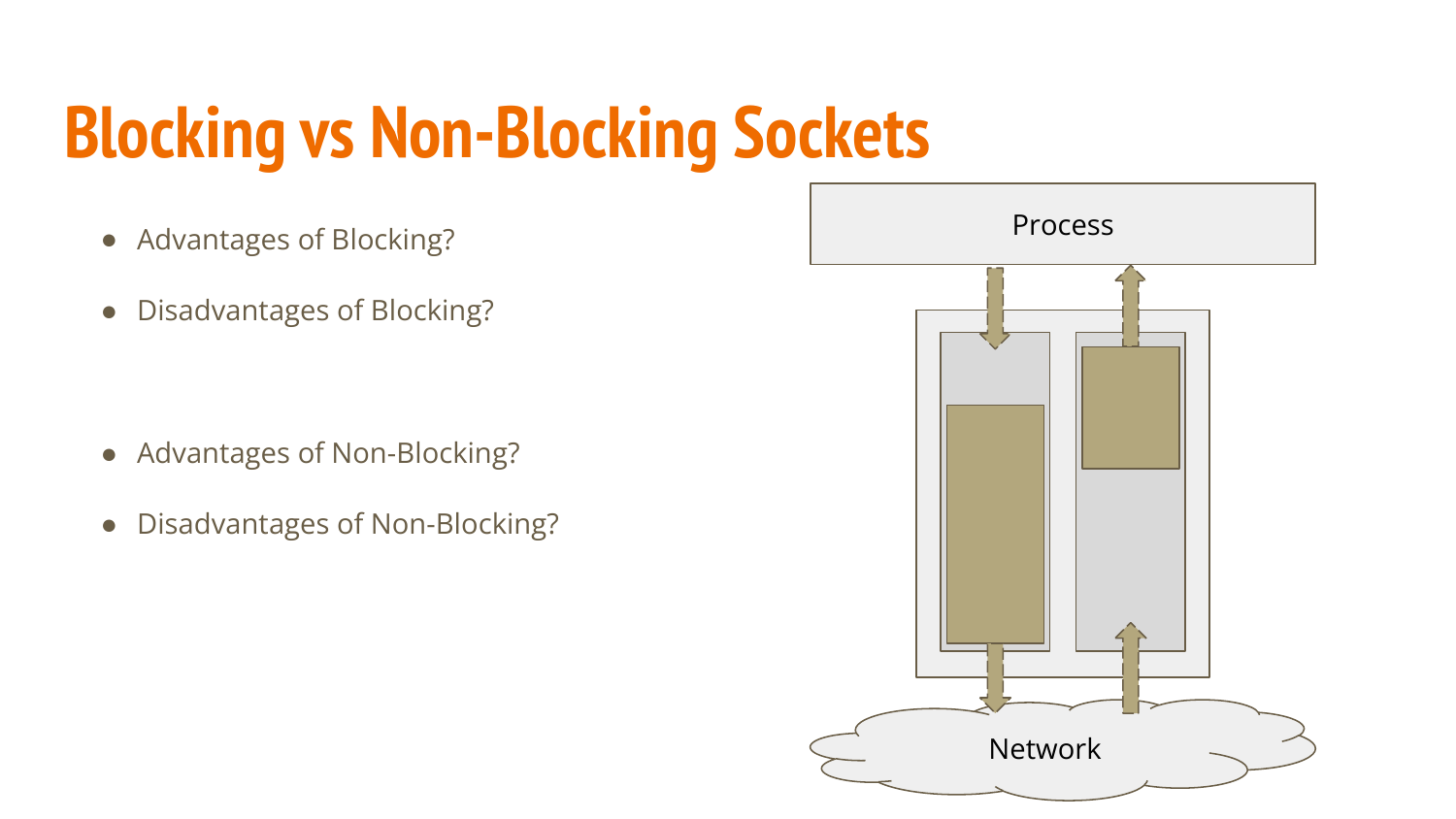

# Blocking vs Non-Blocking Sockets
Process
Advantages of Blocking?
Disadvantages of Blocking?

Advantages of Non-Blocking?
Disadvantages of Non-Blocking?

Network